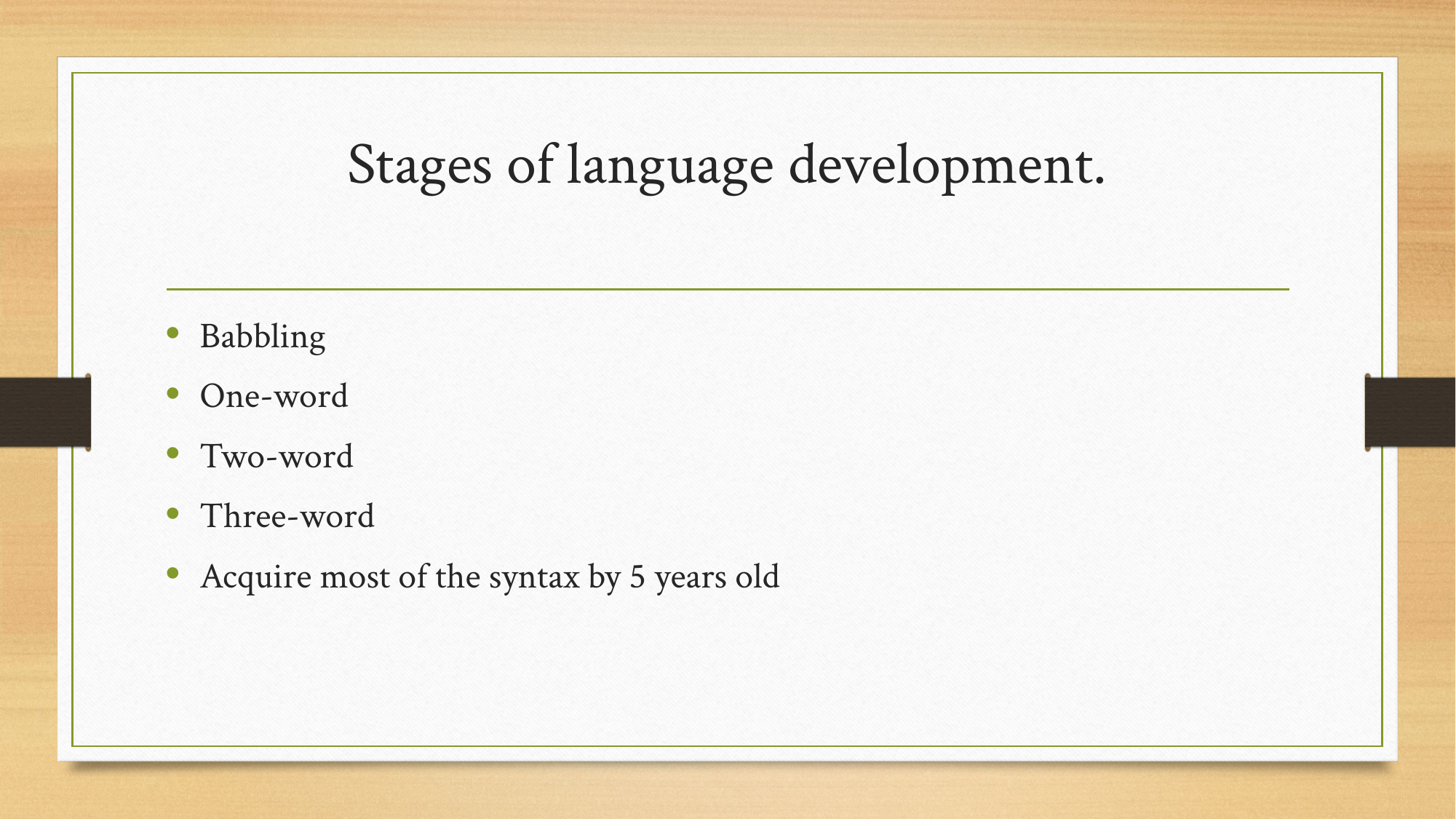

# Stages of language development.
Babbling
One-word
Two-word
Three-word
Acquire most of the syntax by 5 years old